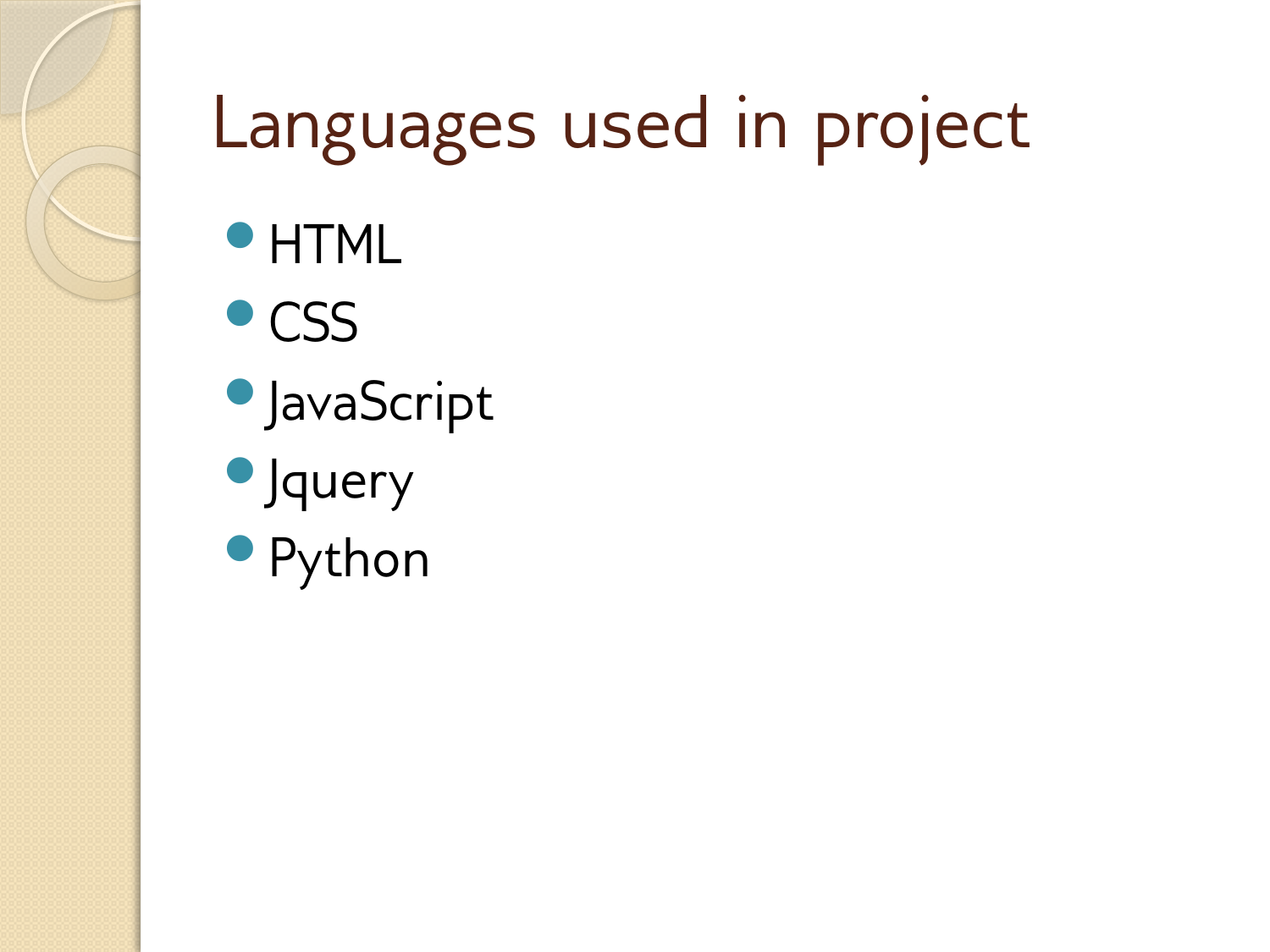

# Languages used in project
HTML
CSS
JavaScript
Jquery
Python